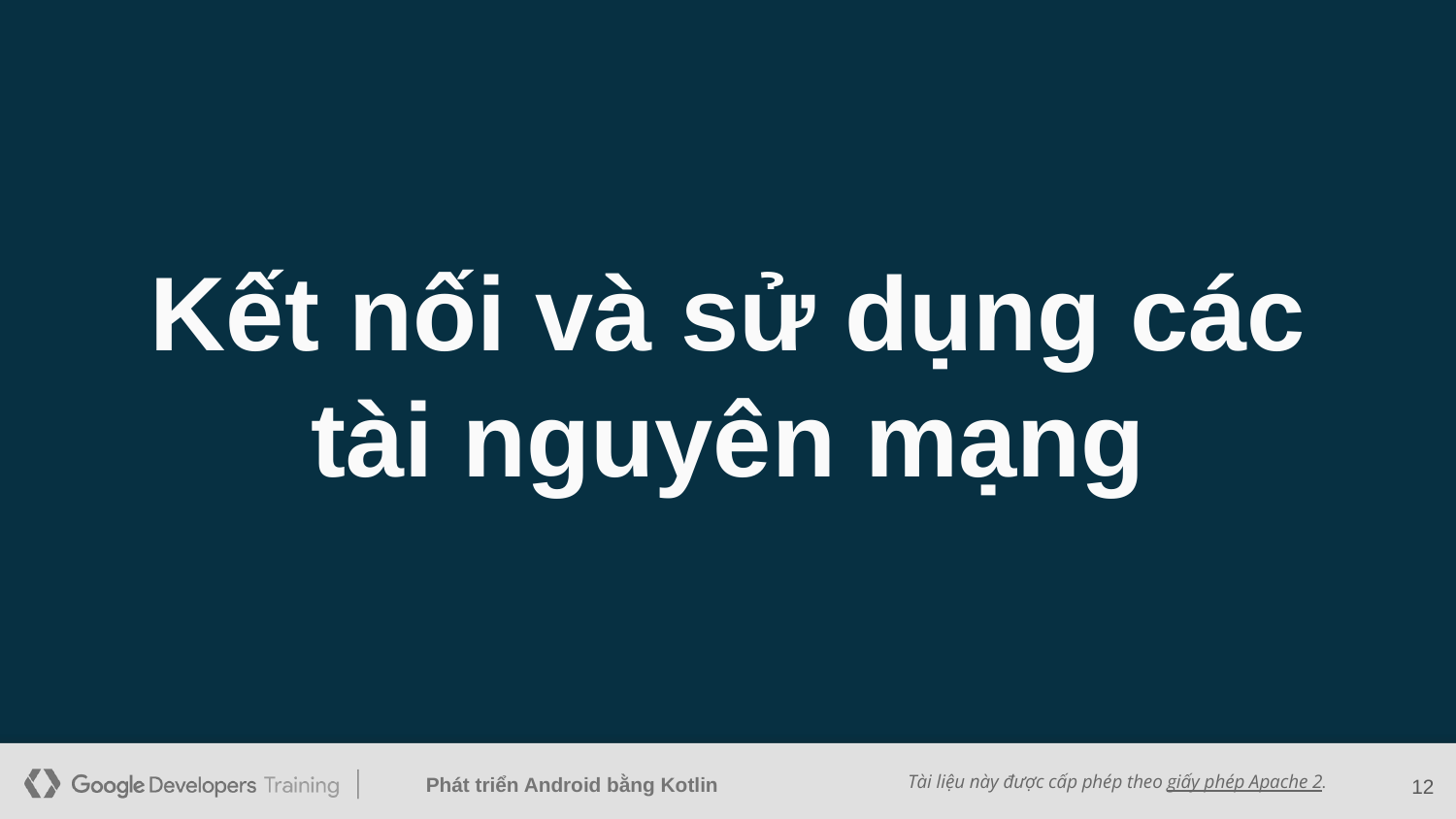

Kết nối và sử dụng các tài nguyên mạng
12